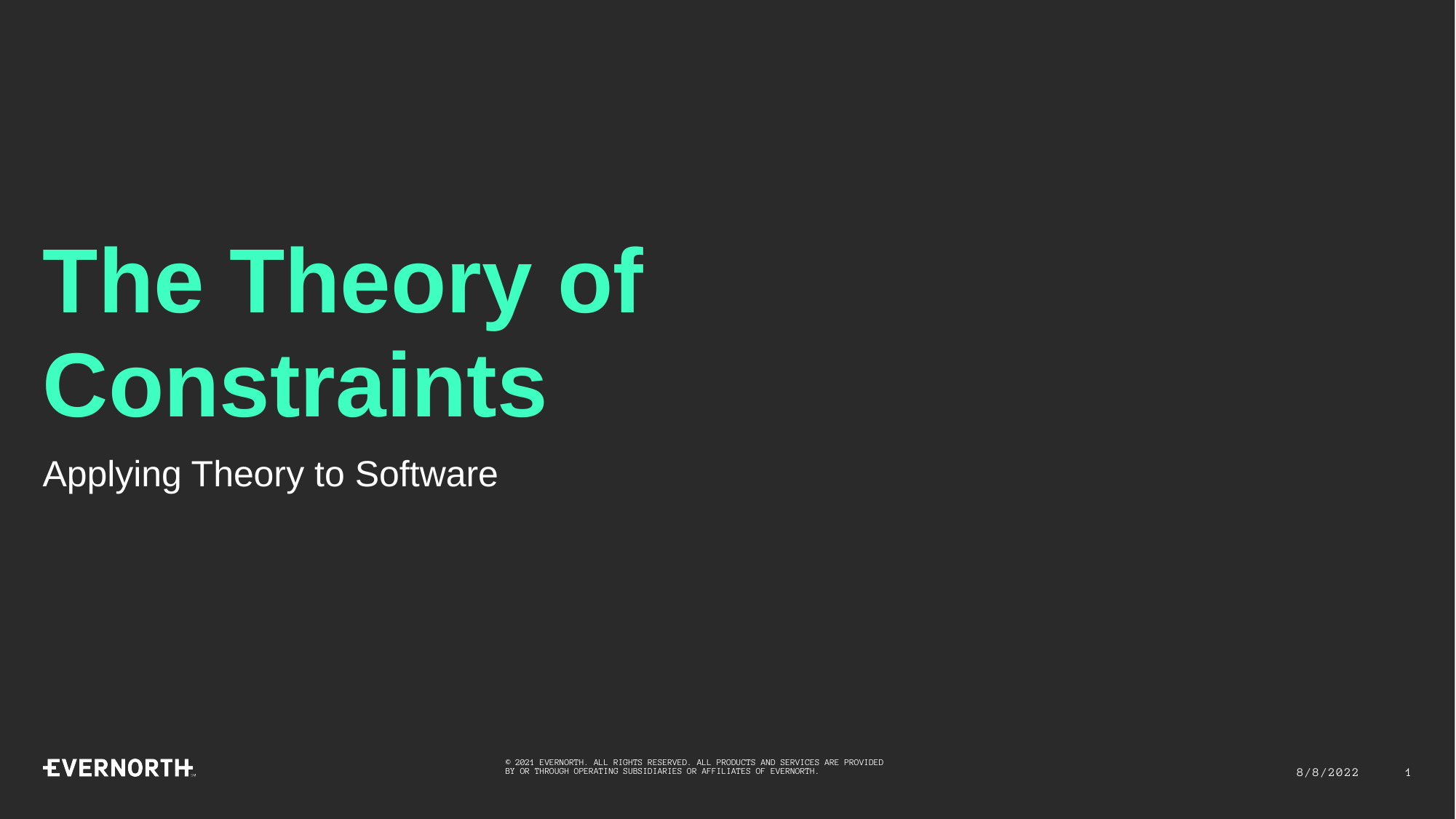

# The Theory of Constraints
Applying Theory to Software
8/8/2022
1